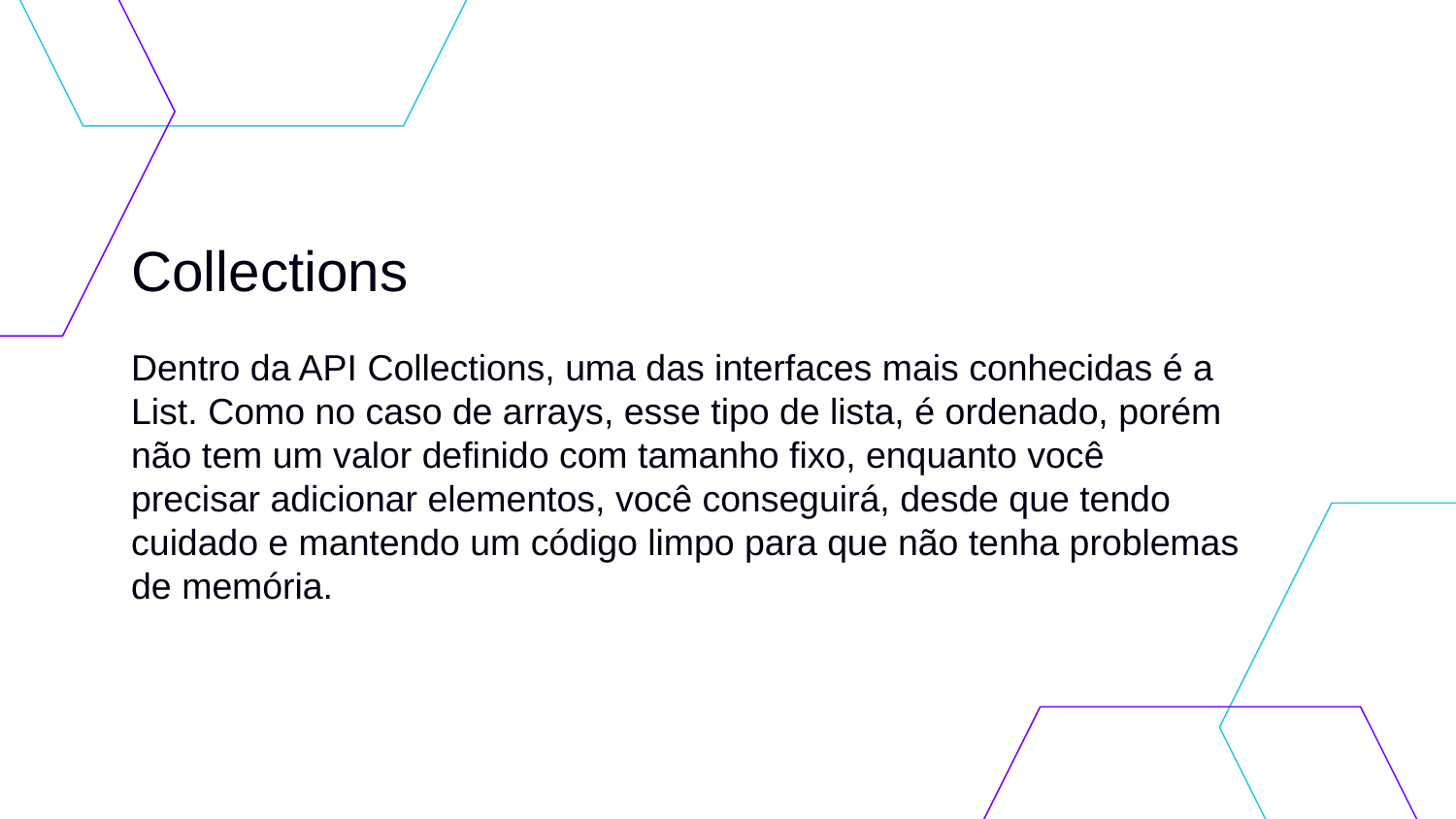

# Collections
Dentro da API Collections, uma das interfaces mais conhecidas é a List. Como no caso de arrays, esse tipo de lista, é ordenado, porém não tem um valor definido com tamanho fixo, enquanto você precisar adicionar elementos, você conseguirá, desde que tendo cuidado e mantendo um código limpo para que não tenha problemas de memória.